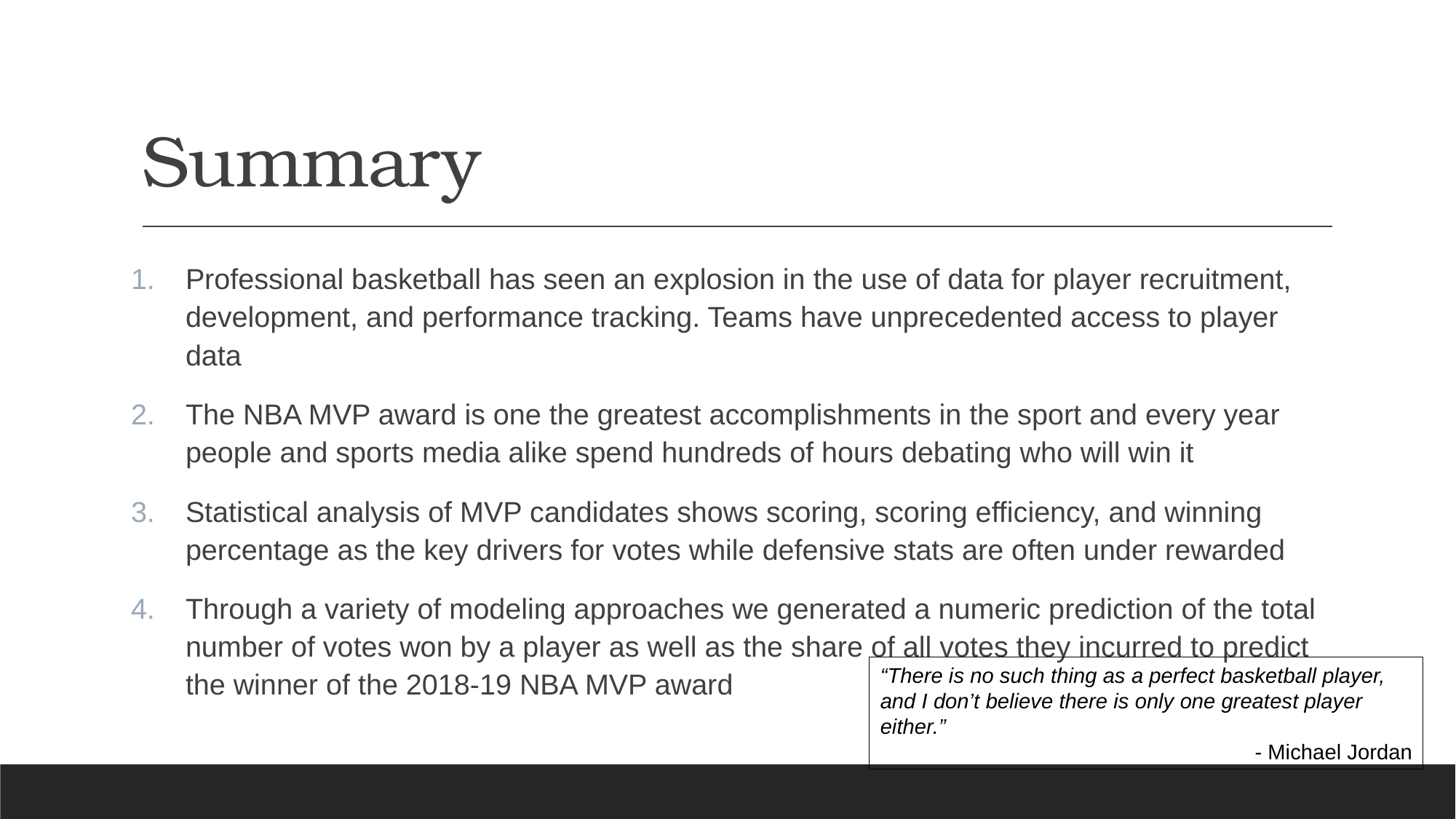

# Summary
Professional basketball has seen an explosion in the use of data for player recruitment, development, and performance tracking. Teams have unprecedented access to player data
The NBA MVP award is one the greatest accomplishments in the sport and every year people and sports media alike spend hundreds of hours debating who will win it
Statistical analysis of MVP candidates shows scoring, scoring efficiency, and winning percentage as the key drivers for votes while defensive stats are often under rewarded
Through a variety of modeling approaches we generated a numeric prediction of the total number of votes won by a player as well as the share of all votes they incurred to predict the winner of the 2018-19 NBA MVP award
“There is no such thing as a perfect basketball player, and I don’t believe there is only one greatest player either.”
- Michael Jordan